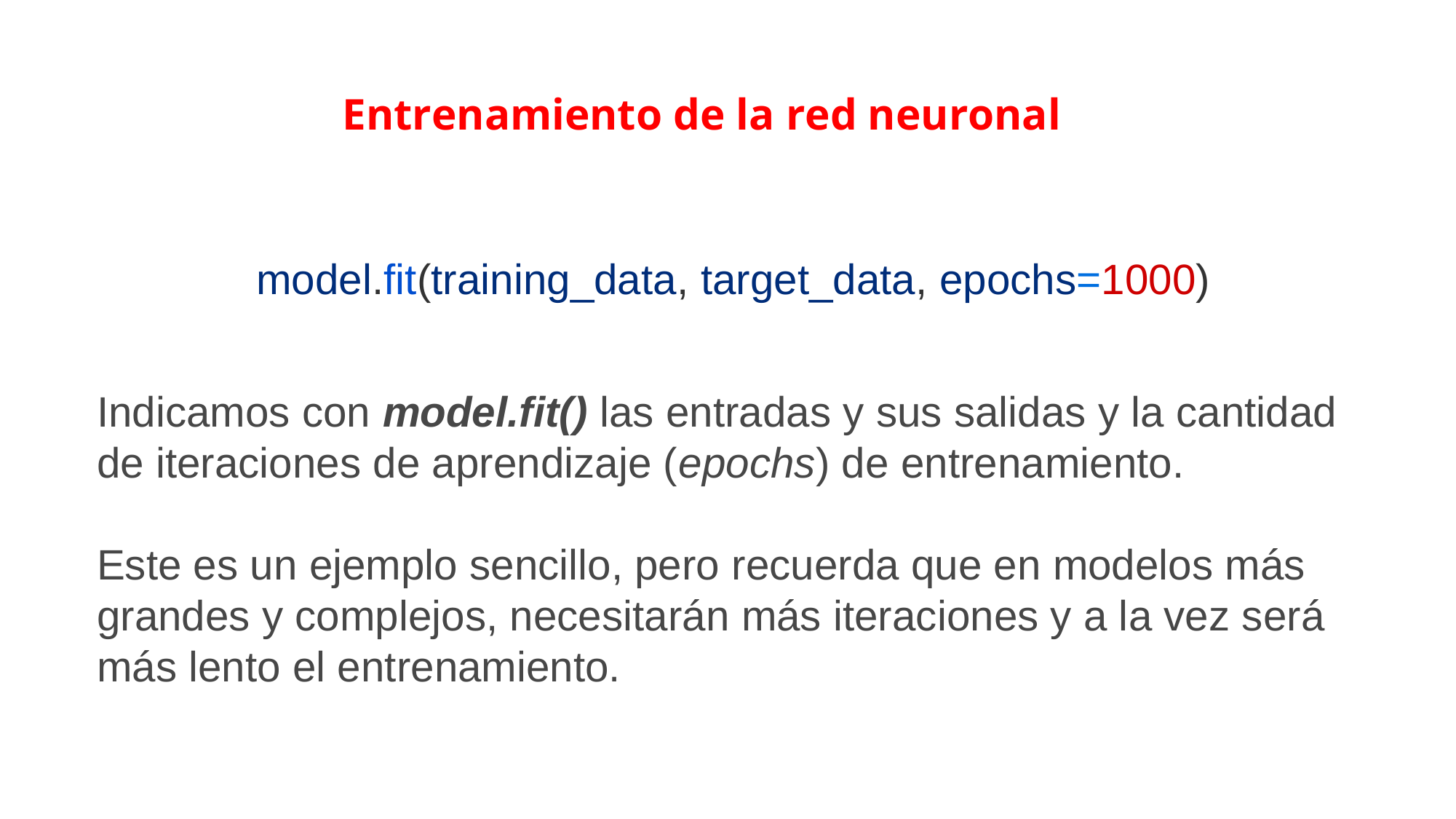

Entrenamiento de la red neuronal
 model.fit(training_data, target_data, epochs=1000)
Indicamos con model.fit() las entradas y sus salidas y la cantidad de iteraciones de aprendizaje (epochs) de entrenamiento.

Este es un ejemplo sencillo, pero recuerda que en modelos más grandes y complejos, necesitarán más iteraciones y a la vez será más lento el entrenamiento.